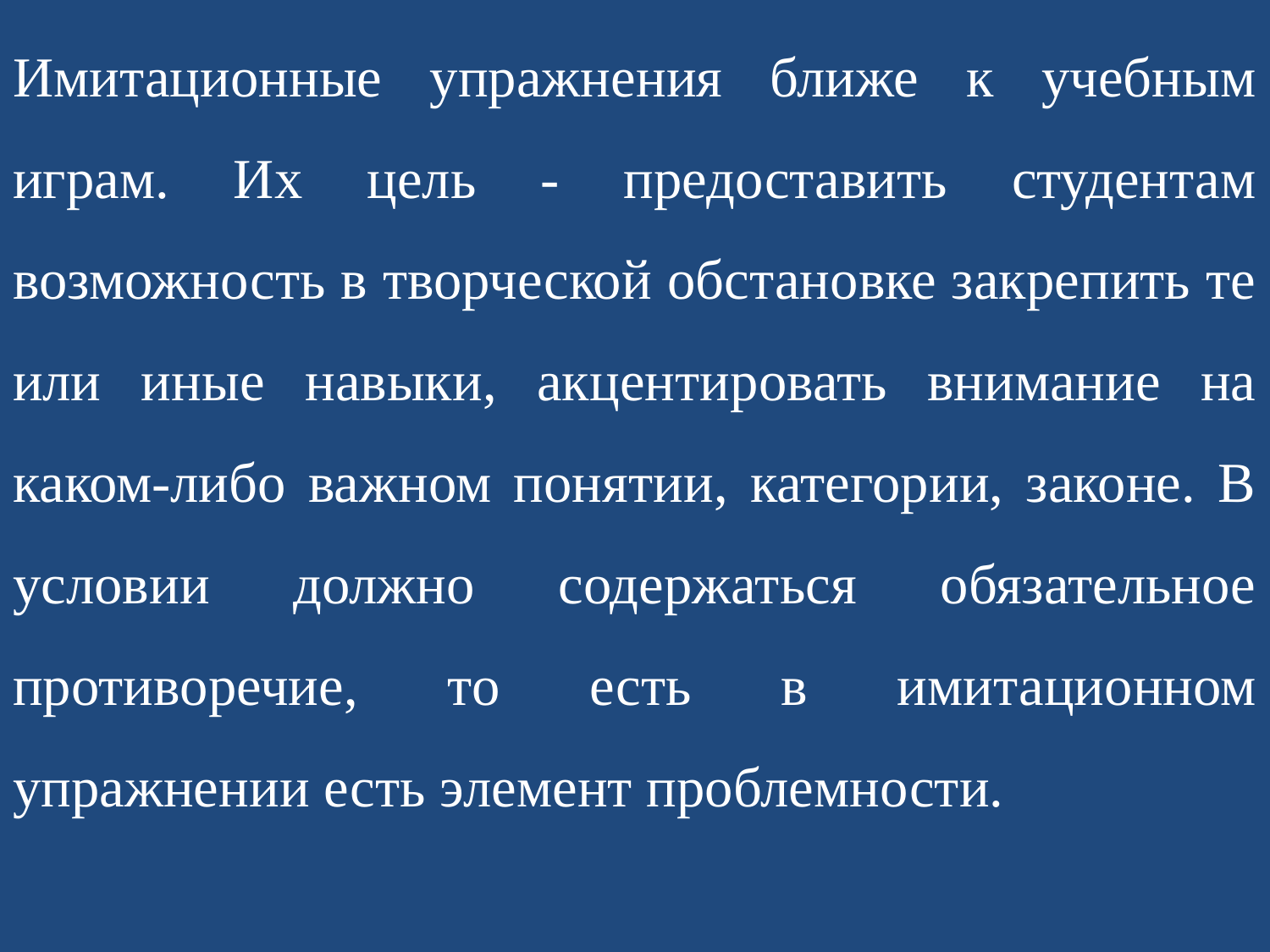

Имитационные упражнения ближе к учебным играм. Их цель - предоставить студентам возможность в творческой обстановке закрепить те или иные навыки, акцентировать внимание на каком-либо важном понятии, категории, законе. В условии должно содержаться обязательное противоречие, то есть в имитационном упражнении есть элемент проблемности.